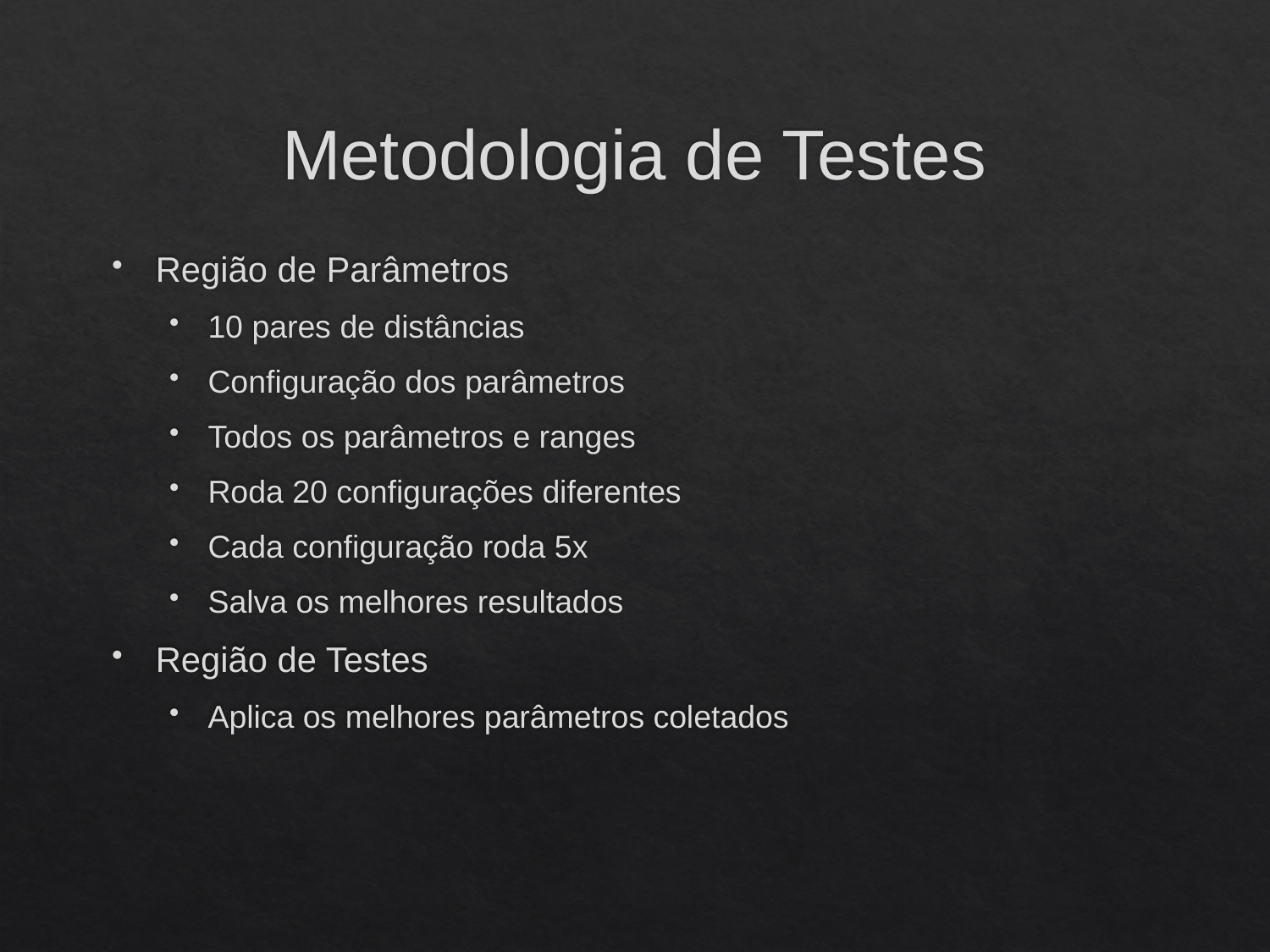

# Metodologia de Testes
Região de Parâmetros
10 pares de distâncias
Configuração dos parâmetros
Todos os parâmetros e ranges
Roda 20 configurações diferentes
Cada configuração roda 5x
Salva os melhores resultados
Região de Testes
Aplica os melhores parâmetros coletados